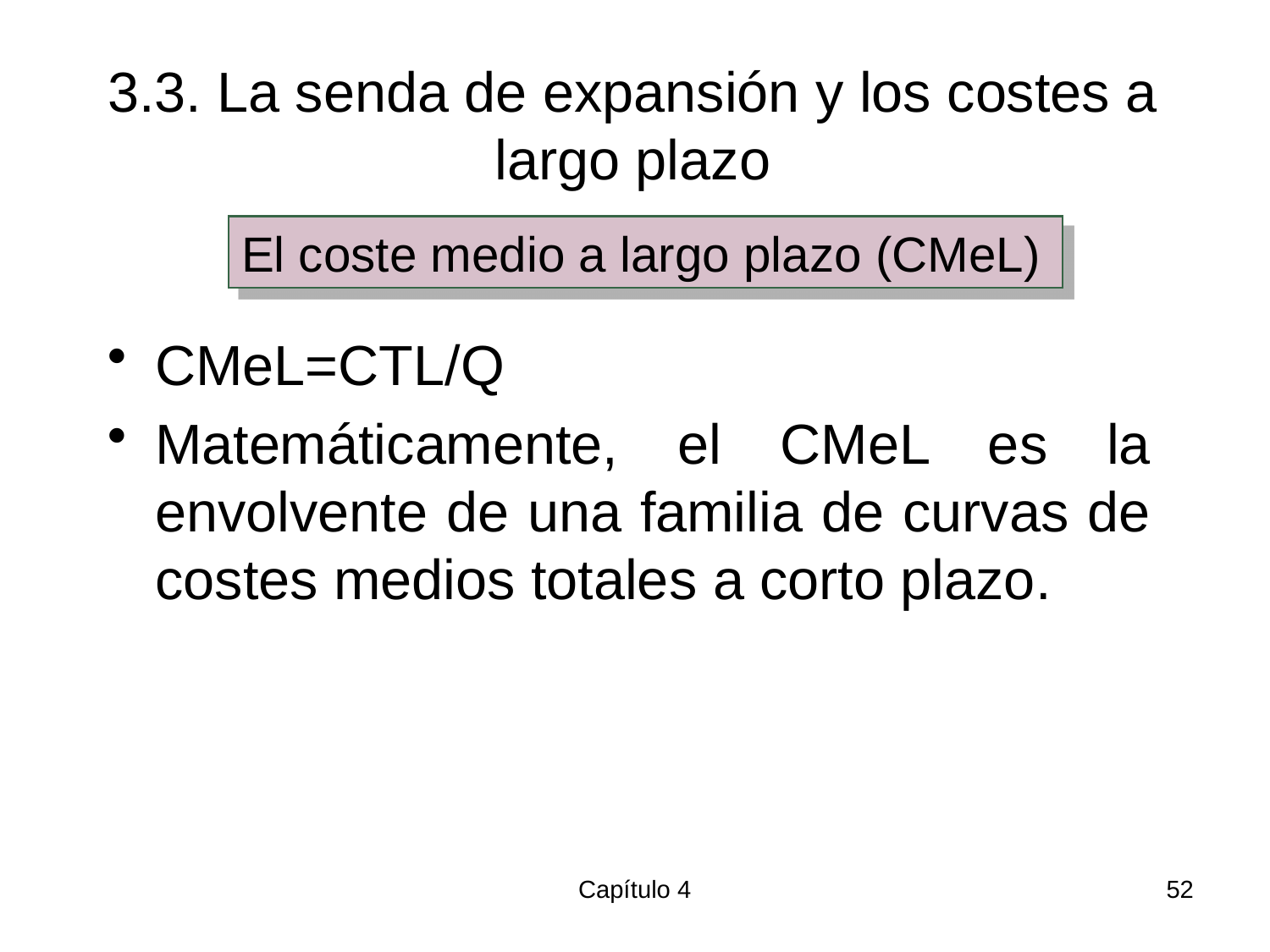

# 3.3. La senda de expansión y los costes a largo plazo
El coste medio a largo plazo (CMeL)
CMeL=CTL/Q
Matemáticamente, el CMeL es la envolvente de una familia de curvas de costes medios totales a corto plazo.

Capítulo 4
52